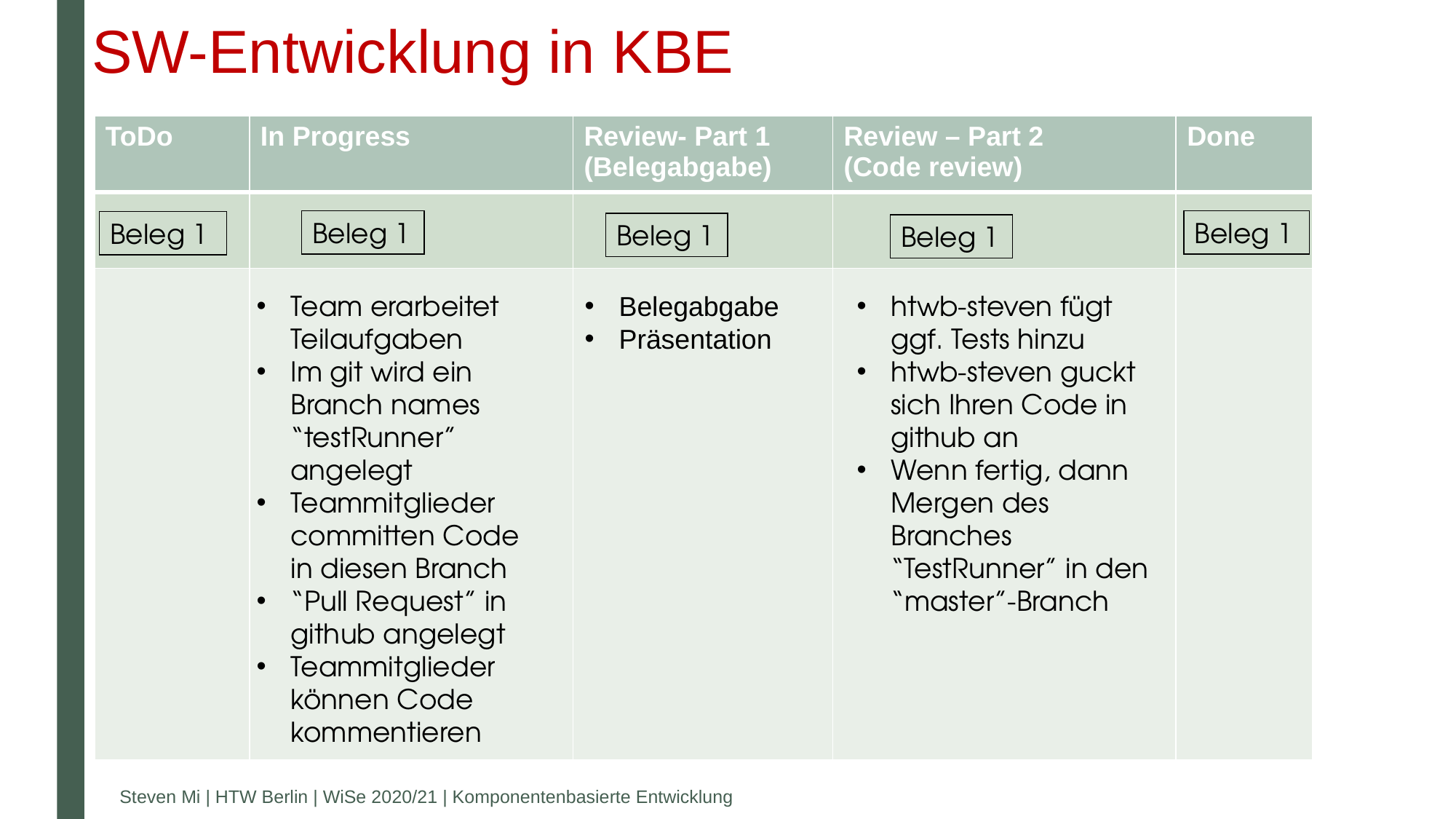

# SW-Entwicklung in KBE
| ToDo | In Progress | Review- Part 1 (Belegabgabe) | Review – Part 2 (Code review) | Done |
| --- | --- | --- | --- | --- |
|  |  |  |  |  |
|  |  |  |  |  |
Beleg 1
Beleg 1
Beleg 1
Beleg 1
Beleg 1
Team erarbeitet Teilaufgaben
Im git wird ein Branch names “testRunner” angelegt
Teammitglieder committen Code in diesen Branch
“Pull Request” in github angelegt
Teammitglieder können Code kommentieren

Belegabgabe
Präsentation

htwb-steven fügt ggf. Tests hinzu
htwb-steven guckt sich Ihren Code in github an
Wenn fertig, dann Mergen des Branches “TestRunner” in den “master”-Branch
Steven Mi | HTW Berlin | WiSe 2020/21 | Komponentenbasierte Entwicklung